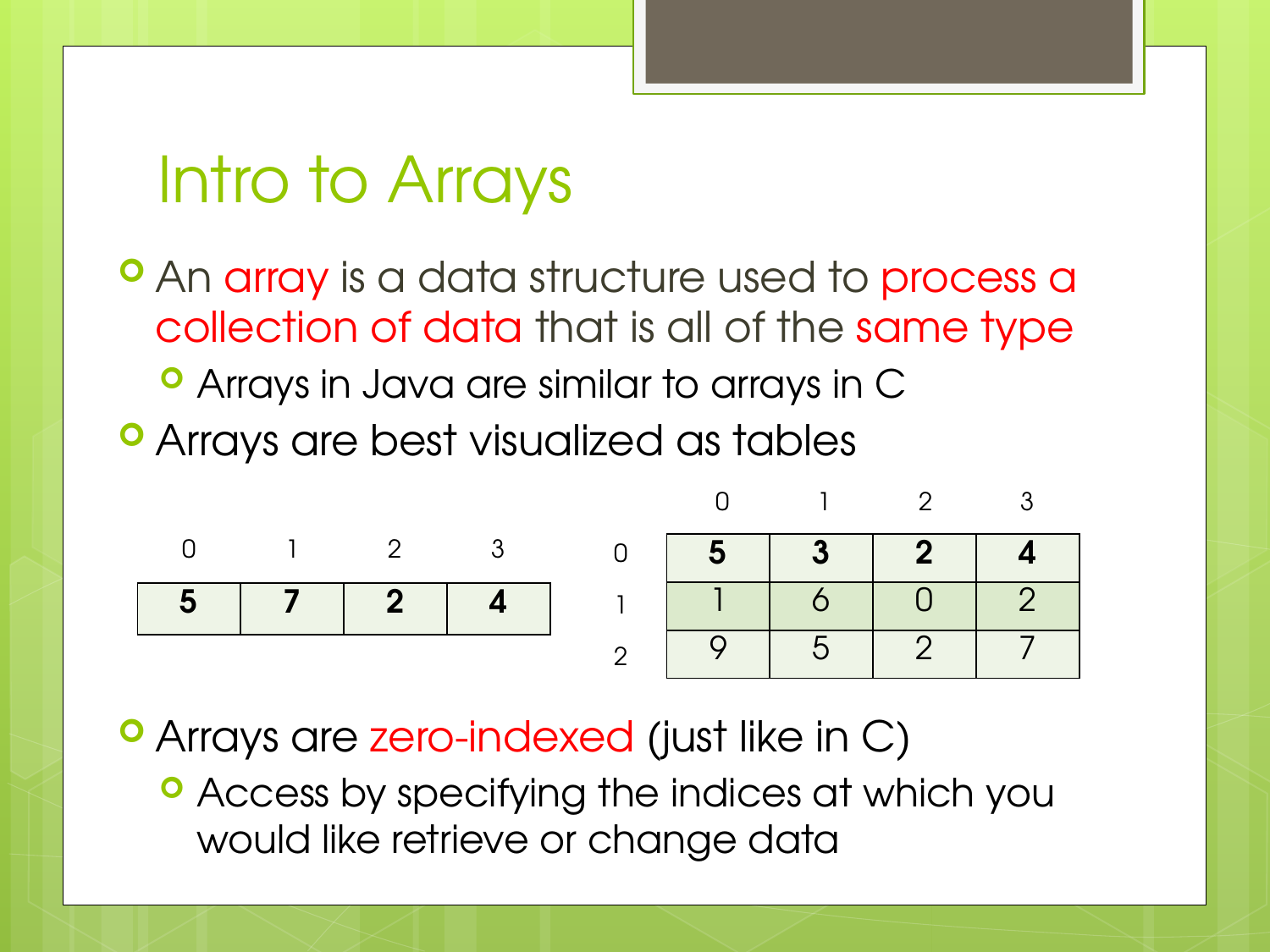

# Intro to Arrays
An array is a data structure used to process a collection of data that is all of the same type
Arrays in Java are similar to arrays in C
Arrays are best visualized as tables

Arrays are zero-indexed (just like in C)
Access by specifying the indices at which you would like retrieve or change data
|  | 0 | 1 | 2 | 3 |
| --- | --- | --- | --- | --- |
| 0 |  |  |  |  |
| 1 |  |  |  |  |
| 2 |  |  |  |  |
| 5 | 3 | 2 | 4 |
| --- | --- | --- | --- |
| 1 | 6 | 0 | 2 |
| 9 | 5 | 2 | 7 |
| 0 | 1 | 2 | 3 |
| --- | --- | --- | --- |
| 5 | 7 | 2 | 4 |
| --- | --- | --- | --- |